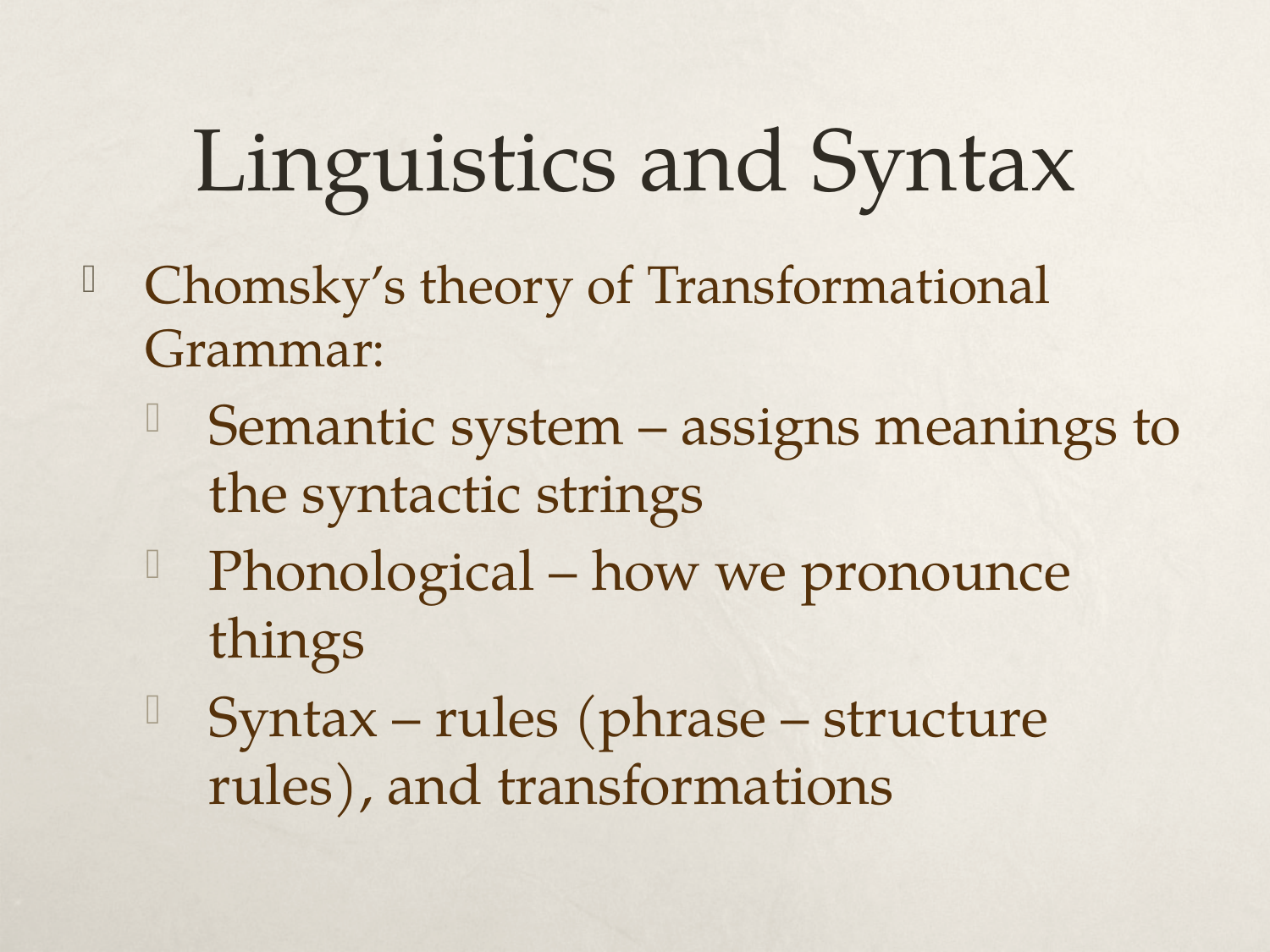

# Linguistics and Syntax
Chomsky’s theory of Transformational Grammar:
Semantic system – assigns meanings to the syntactic strings
Phonological – how we pronounce things
Syntax – rules (phrase – structure rules), and transformations